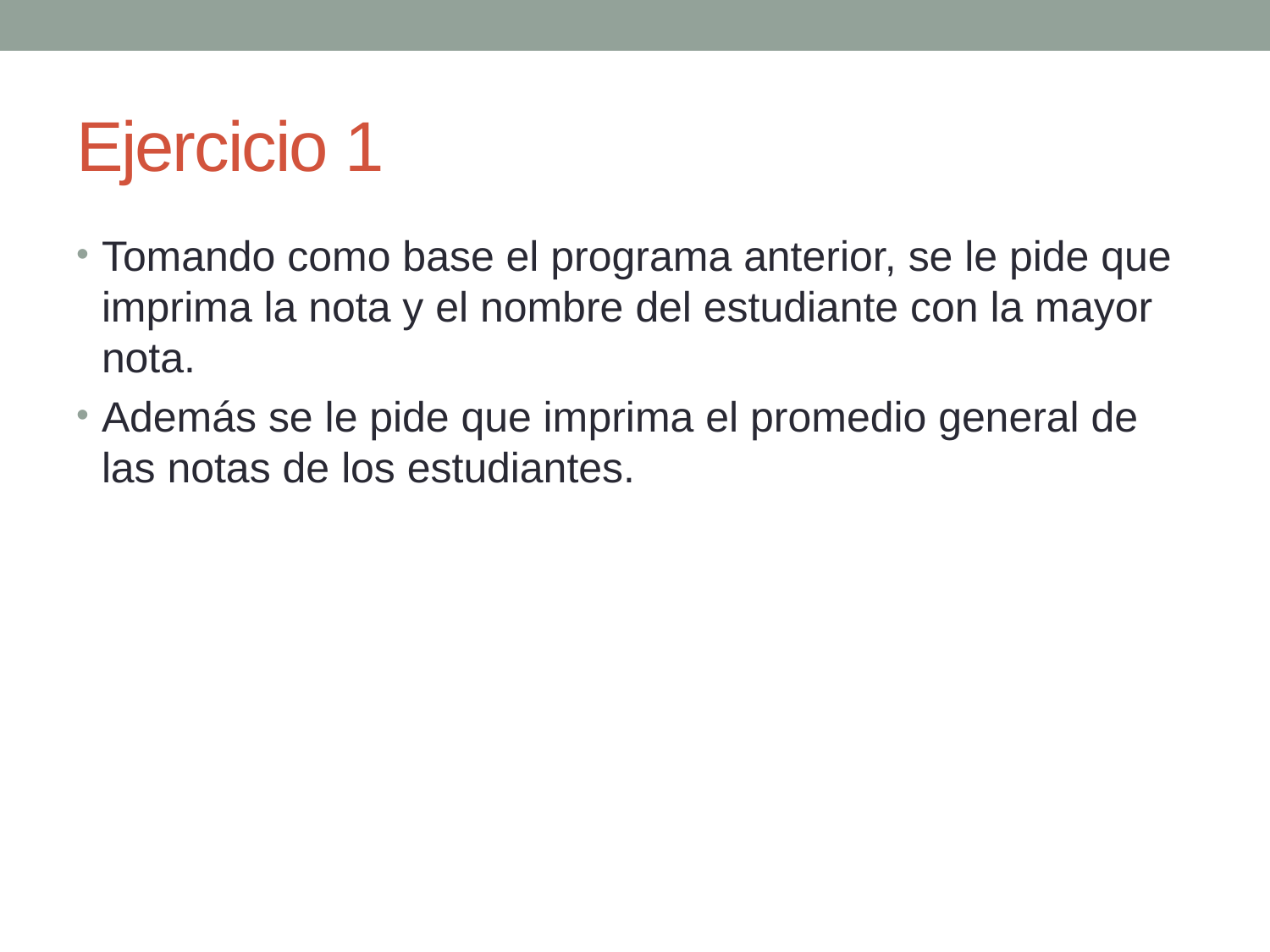

# Ejercicio 1
Tomando como base el programa anterior, se le pide que imprima la nota y el nombre del estudiante con la mayor nota.
Además se le pide que imprima el promedio general de las notas de los estudiantes.